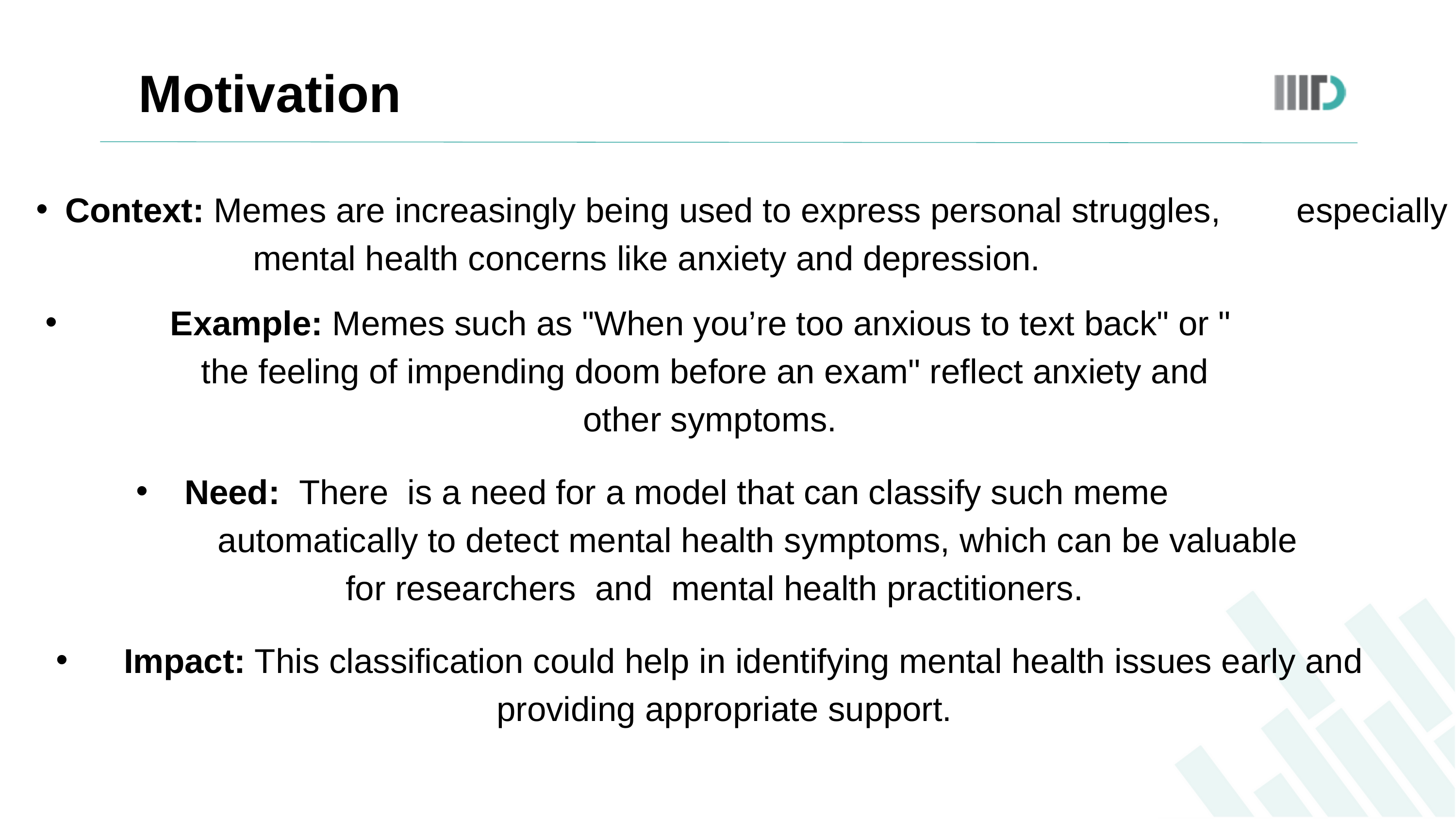

Motivation

Context: Memes are increasingly being used to express personal struggles,        especially mental health concerns like anxiety and depression.
          Example: Memes such as "When you’re too anxious to text back" or "
the feeling of impending doom before an exam" reflect anxiety and
other symptoms.
  Need:  There  is a need for a model that can classify such meme
          automatically to detect mental health symptoms, which can be valuable
 for researchers  and  mental health practitioners.

    Impact: This classification could help in identifying mental health issues early and providing appropriate support.